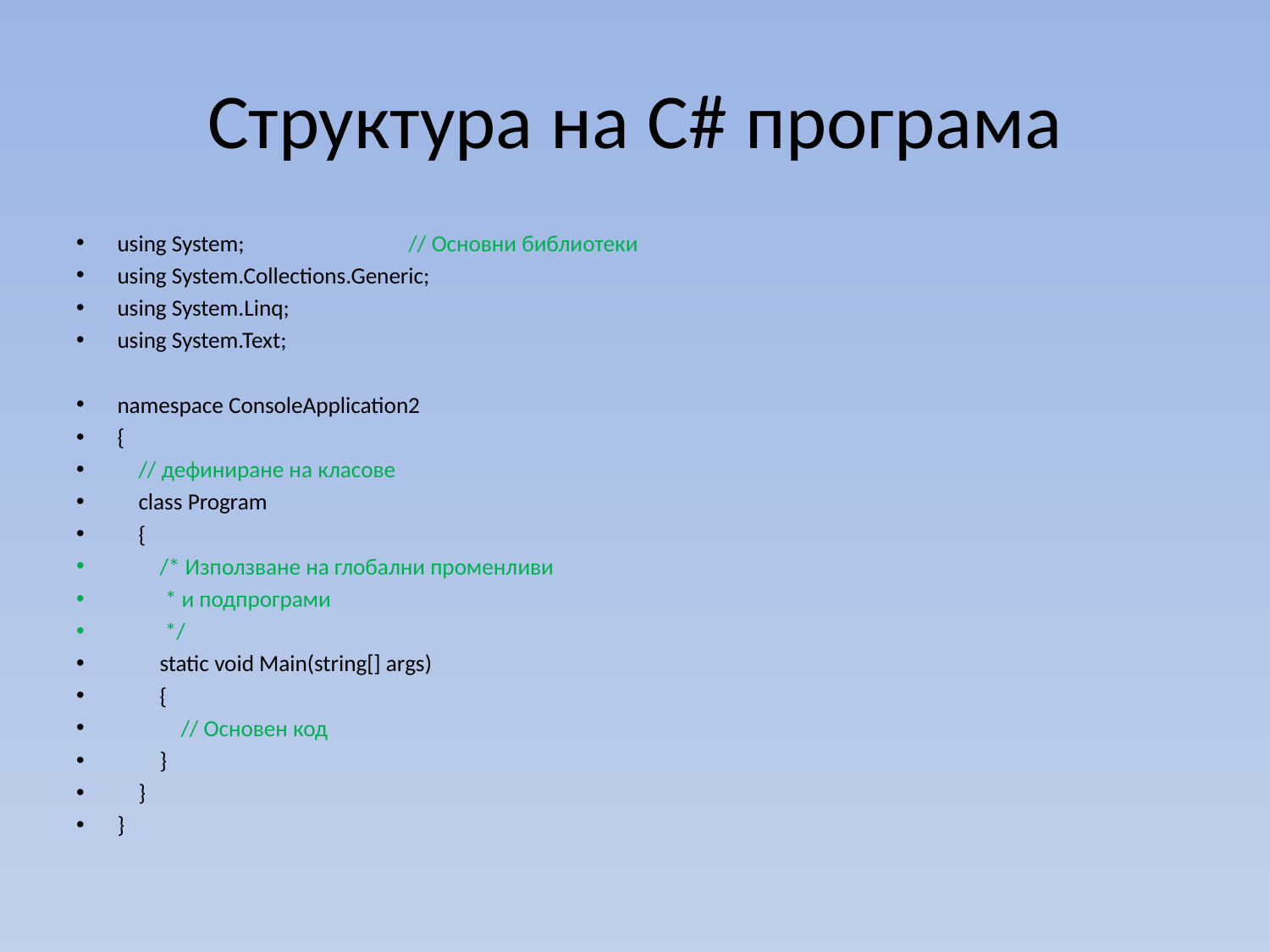

# Структура на C# програма
using System;                               // Основни библиотеки
using System.Collections.Generic;
using System.Linq;
using System.Text;

namespace ConsoleApplication2
{
    // дефиниране на класове
    class Program
    {
        /* Използване на глобални променливи
         * и подпрограми
         */
        static void Main(string[] args)
        {
            // Основен код
        }
    }
}